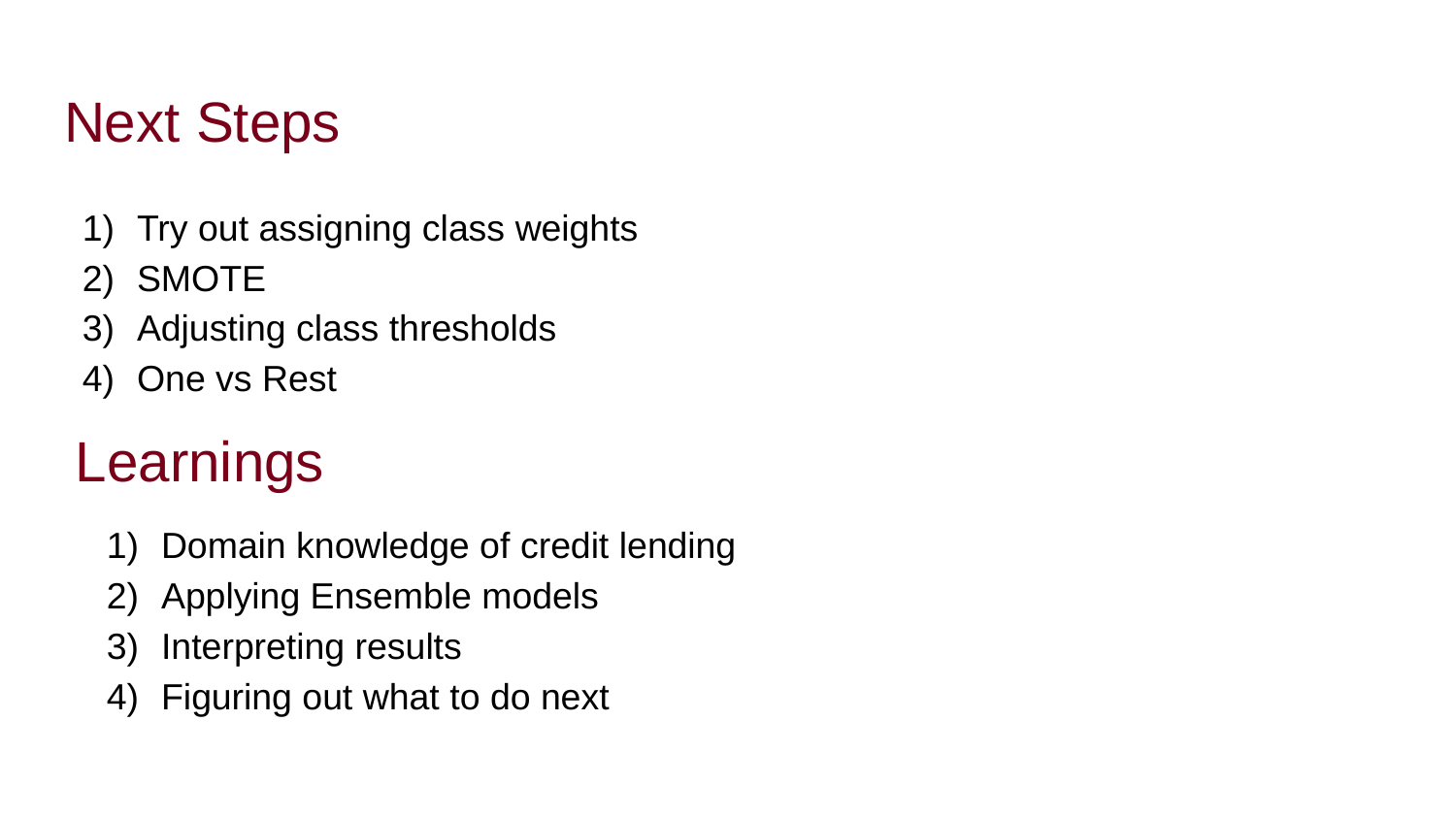

# Next Steps
Try out assigning class weights
SMOTE
Adjusting class thresholds
One vs Rest
Learnings
Domain knowledge of credit lending
Applying Ensemble models
Interpreting results
Figuring out what to do next